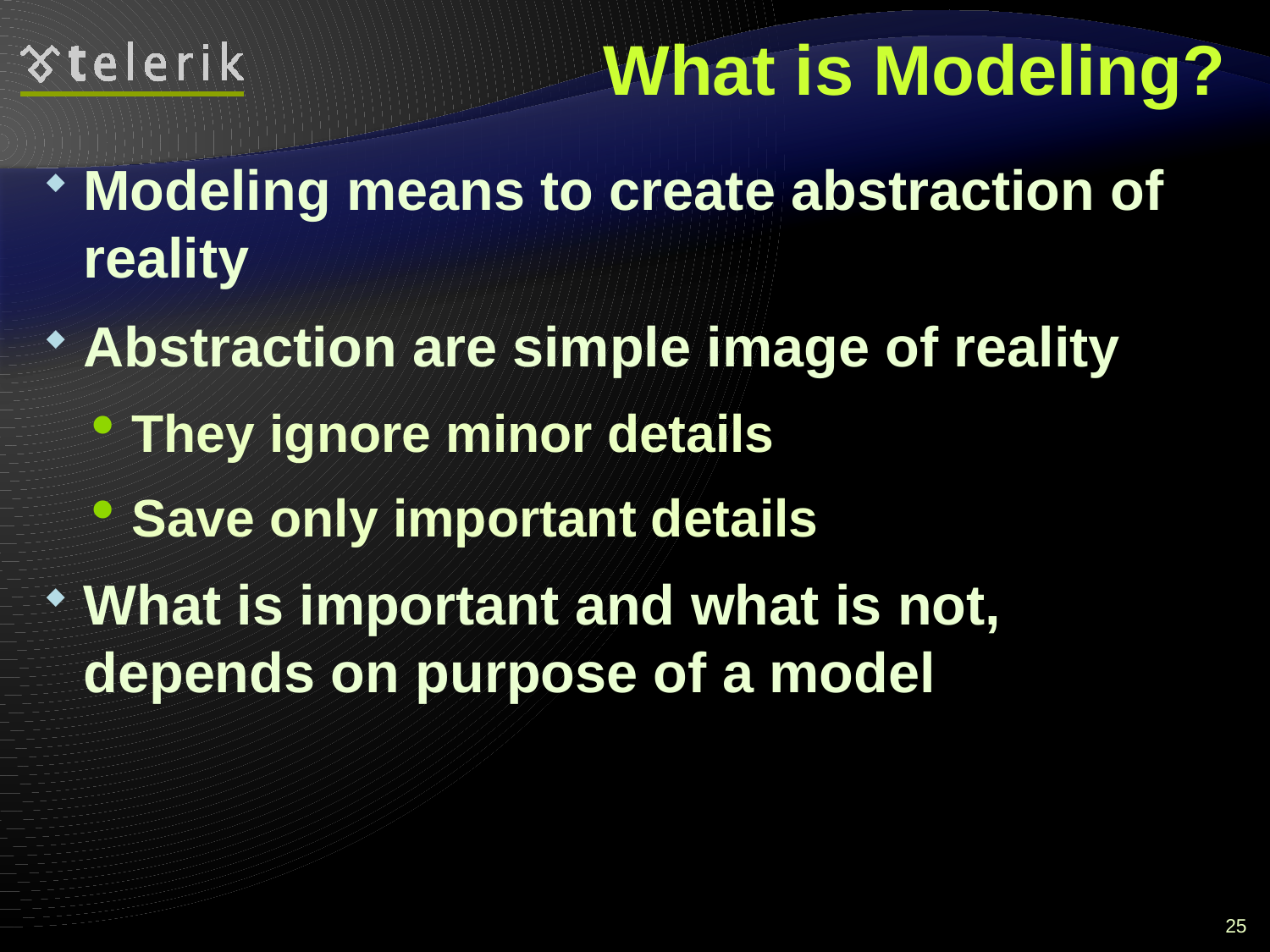

# What is Modeling?
Modeling means to create abstraction of reality
Abstraction are simple image of reality
They ignore minor details
Save only important details
What is important and what is not, depends on purpose of a model
25